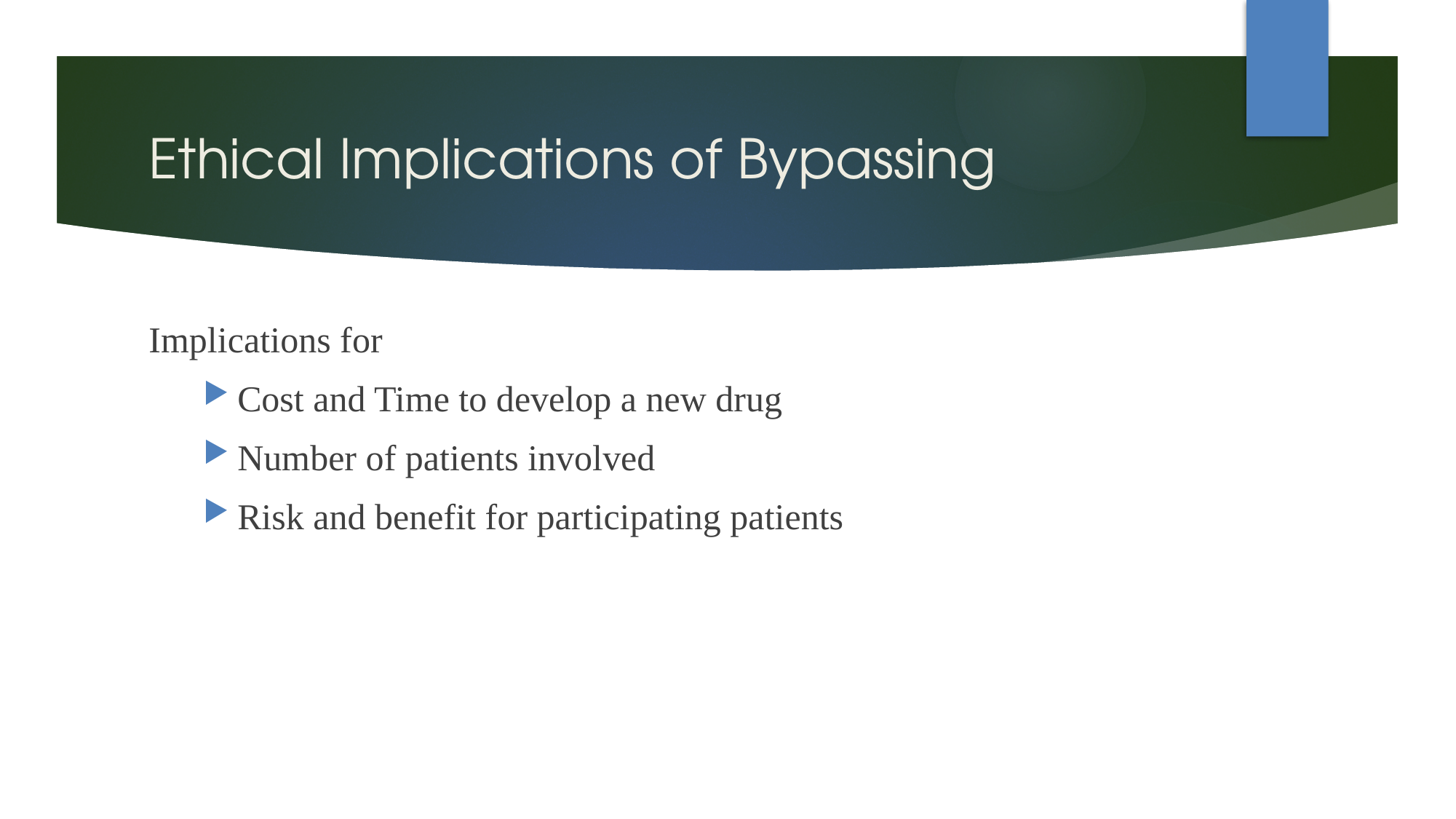

# Ethical Implications of Bypassing
Implications for
Cost and Time to develop a new drug
Number of patients involved
Risk and benefit for participating patients